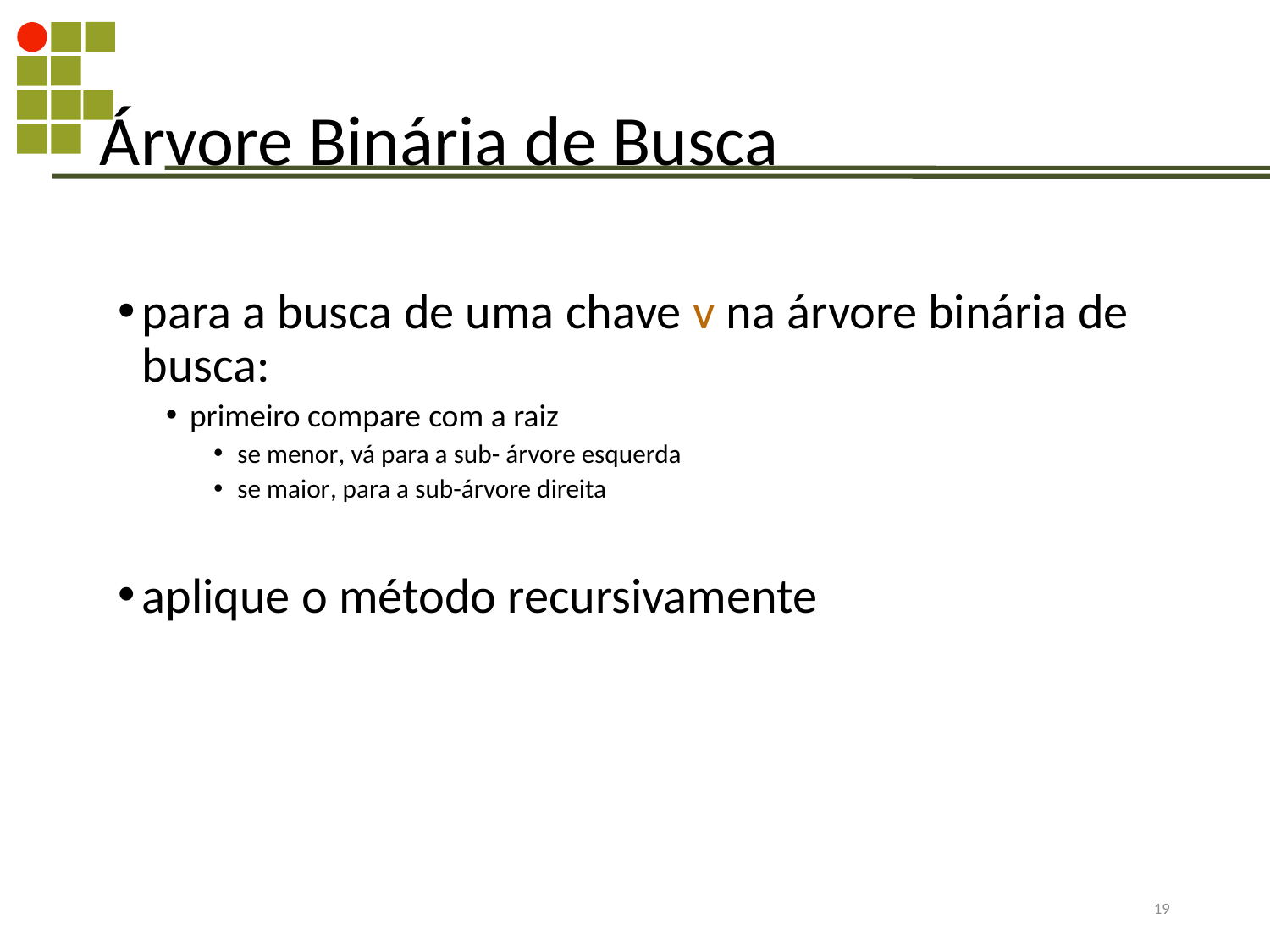

Árvore Binária de Busca
para a busca de uma chave v na árvore binária de busca:
primeiro compare com a raiz
se menor, vá para a sub- árvore esquerda
se maior, para a sub-árvore direita

aplique o método recursivamente

19